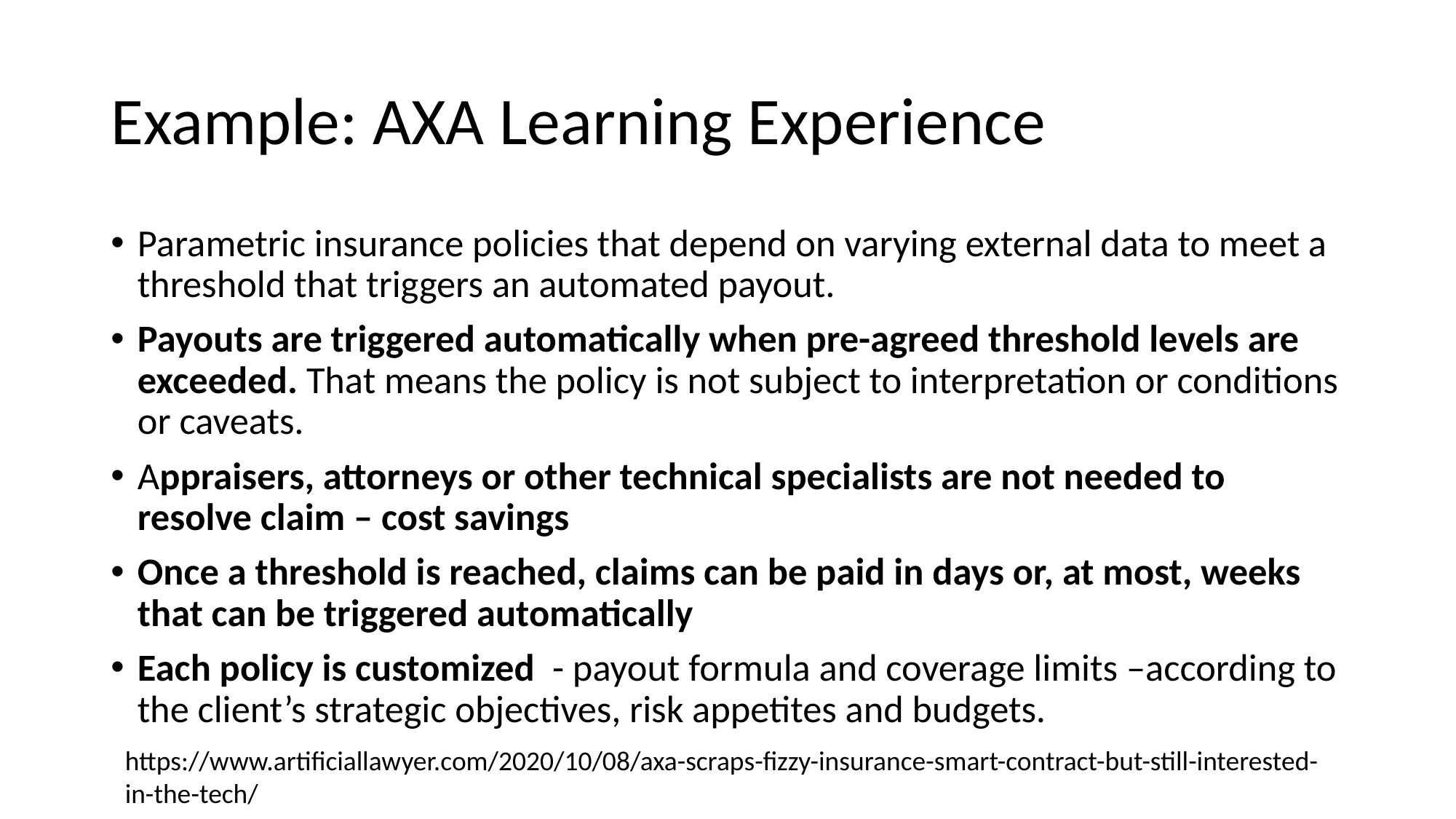

# Example: AXA Learning Experience
Parametric insurance policies that depend on varying external data to meet a threshold that triggers an automated payout.
Payouts are triggered automatically when pre-agreed threshold levels are exceeded. That means the policy is not subject to interpretation or conditions or caveats.
Appraisers, attorneys or other technical specialists are not needed to resolve claim – cost savings
Once a threshold is reached, claims can be paid in days or, at most, weeks that can be triggered automatically
Each policy is customized  - payout formula and coverage limits –according to the client’s strategic objectives, risk appetites and budgets.
https://www.artificiallawyer.com/2020/10/08/axa-scraps-fizzy-insurance-smart-contract-but-still-interested-in-the-tech/